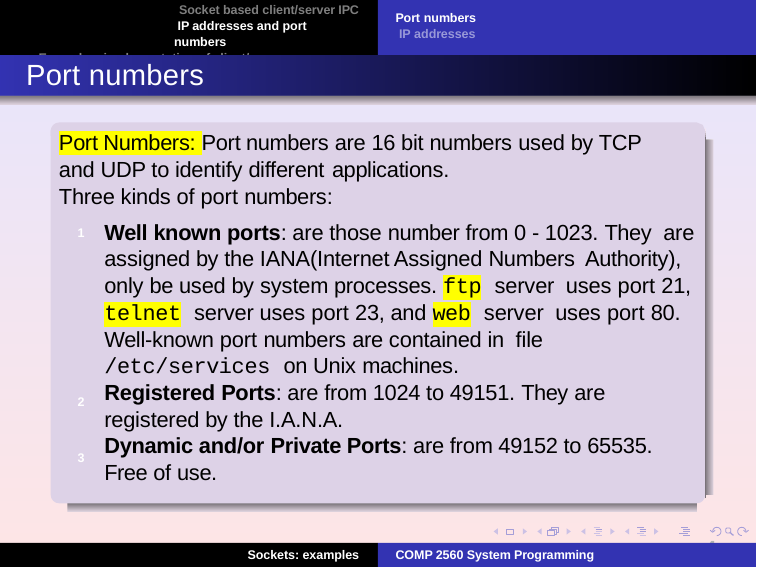

Socket based client/server IPC  IP addresses and port numbers
Examples: implementation of client/server applications
Port numbers  IP addresses

Port numbers

Port Numbers: Port numbers are 16 bit numbers used by TCP  and UDP to identify different applications.
Three kinds of port numbers:

Well known ports: are those number from 0 - 1023. They  are assigned by the IANA(Internet Assigned Numbers  Authority), only be used by system processes. ftp server  uses port 21, telnet server uses port 23, and web server  uses port 80. Well-known port numbers are contained in  file /etc/services on Unix machines.
Registered Ports: are from 1024 to 49151. They are  registered by the I.A.N.A.
Dynamic and/or Private Ports: are from 49152 to 65535.  Free of use.

1

2

3

4

Sockets: examples
COMP 2560 System Programming